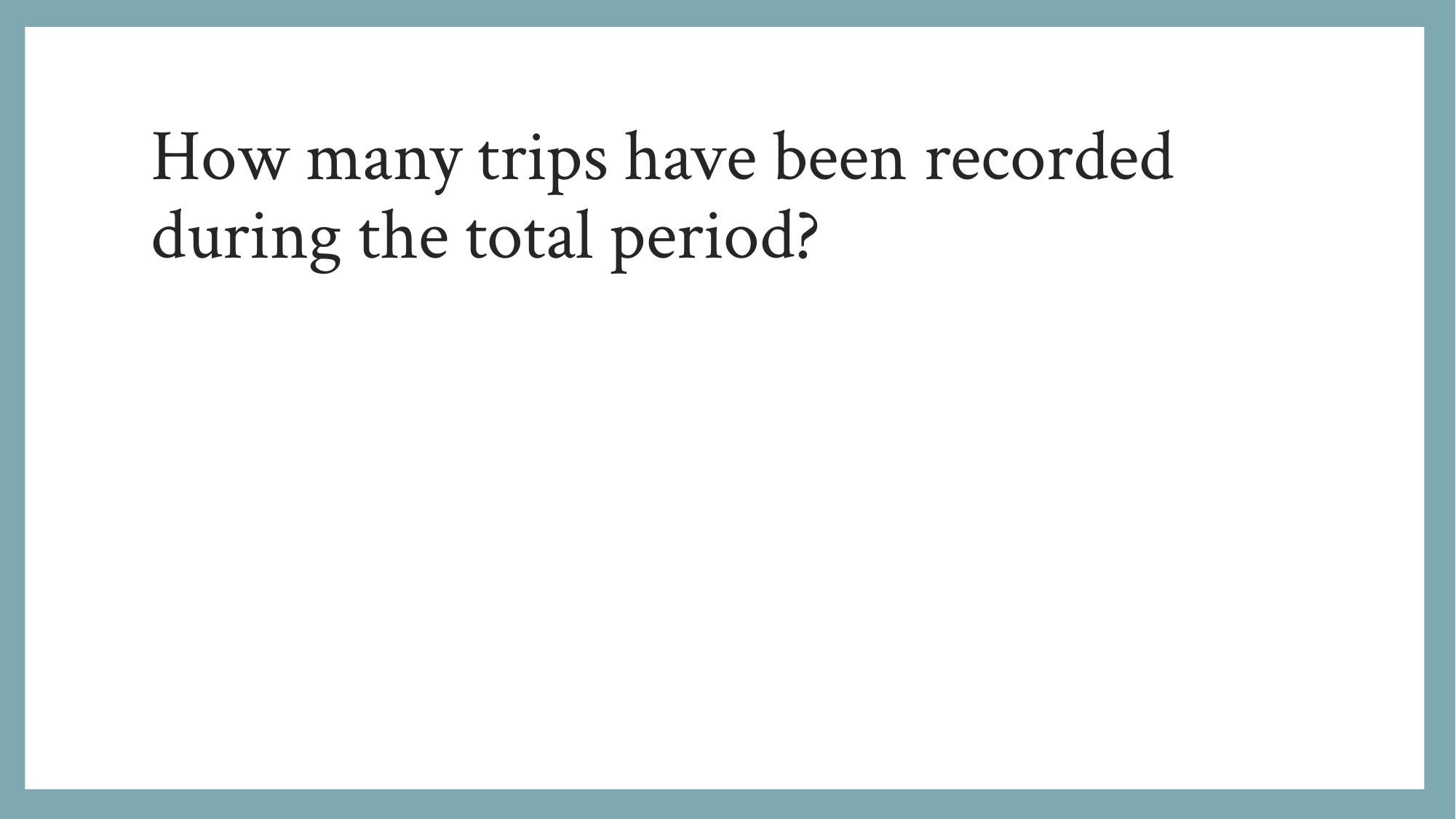

# How many trips have been recorded during the total period?